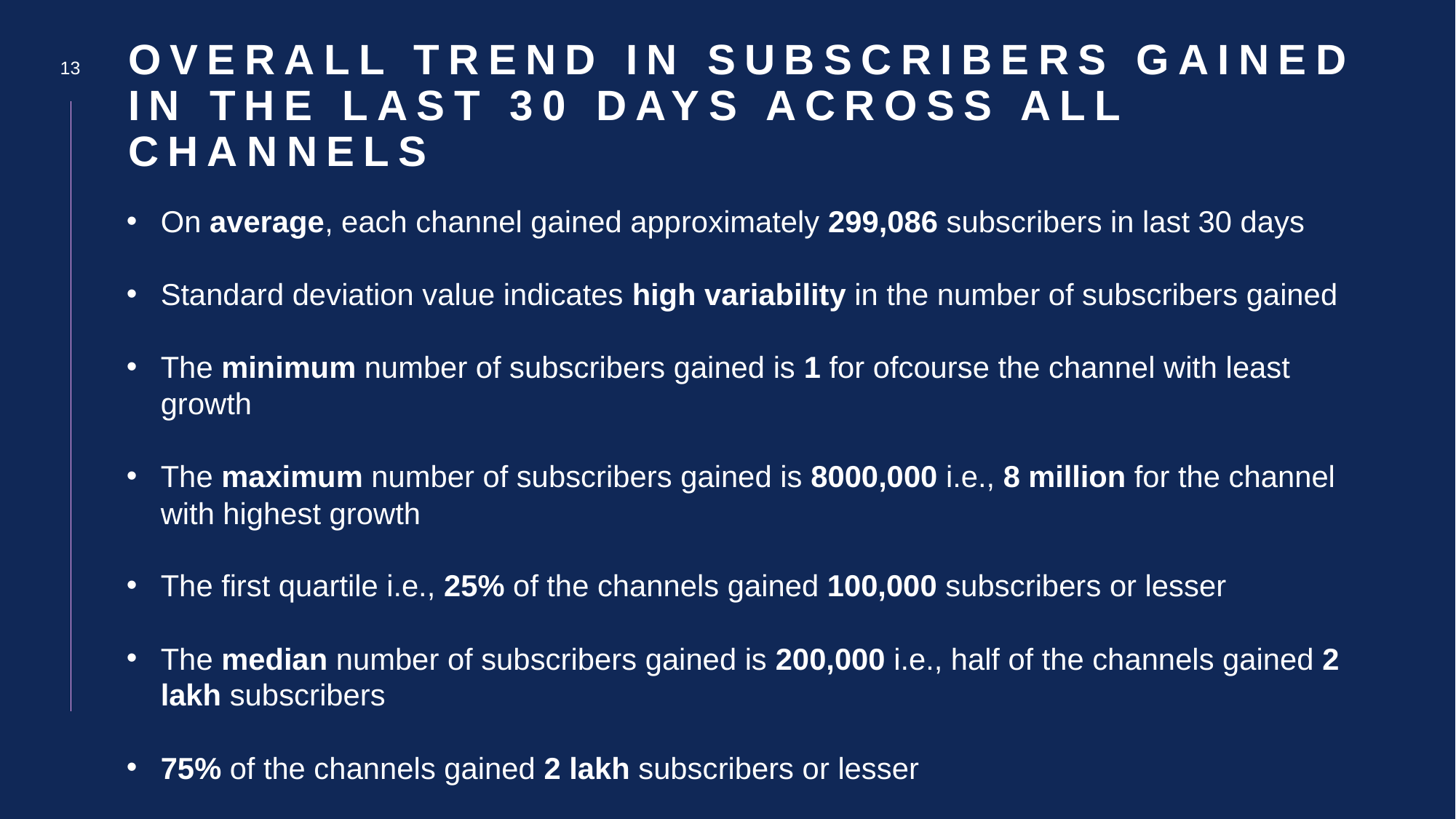

# overall trend in subscribers gained in the last 30 days across all channels
13
On average, each channel gained approximately 299,086 subscribers in last 30 days

Standard deviation value indicates high variability in the number of subscribers gained

The minimum number of subscribers gained is 1 for ofcourse the channel with least growth

The maximum number of subscribers gained is 8000,000 i.e., 8 million for the channel with highest growth

The first quartile i.e., 25% of the channels gained 100,000 subscribers or lesser

The median number of subscribers gained is 200,000 i.e., half of the channels gained 2 lakh subscribers

75% of the channels gained 2 lakh subscribers or lesser